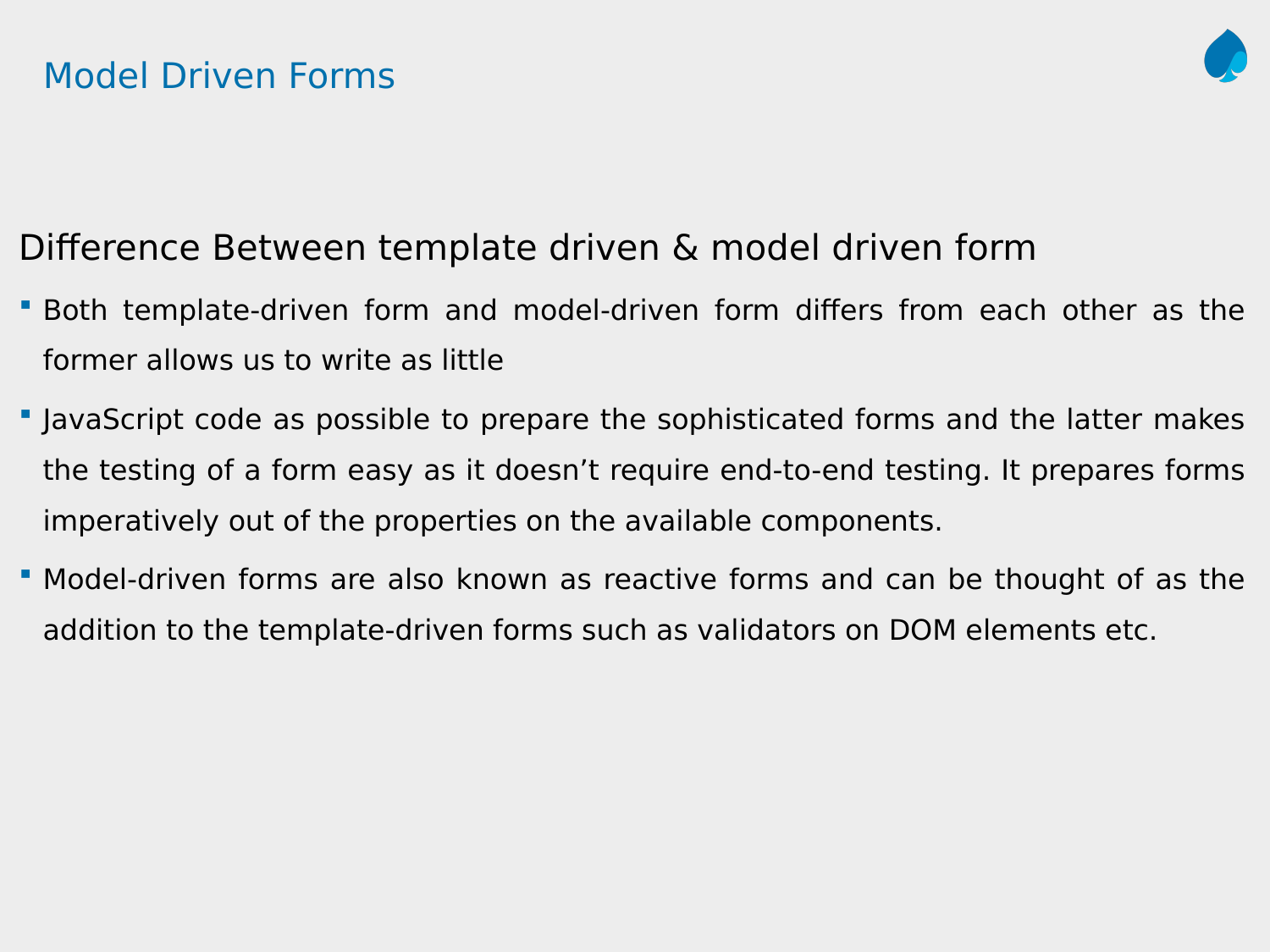

# Model Driven Forms
Difference Between template driven & model driven form
Both template-driven form and model-driven form differs from each other as the former allows us to write as little
JavaScript code as possible to prepare the sophisticated forms and the latter makes the testing of a form easy as it doesn’t require end-to-end testing. It prepares forms imperatively out of the properties on the available components.
Model-driven forms are also known as reactive forms and can be thought of as the addition to the template-driven forms such as validators on DOM elements etc.